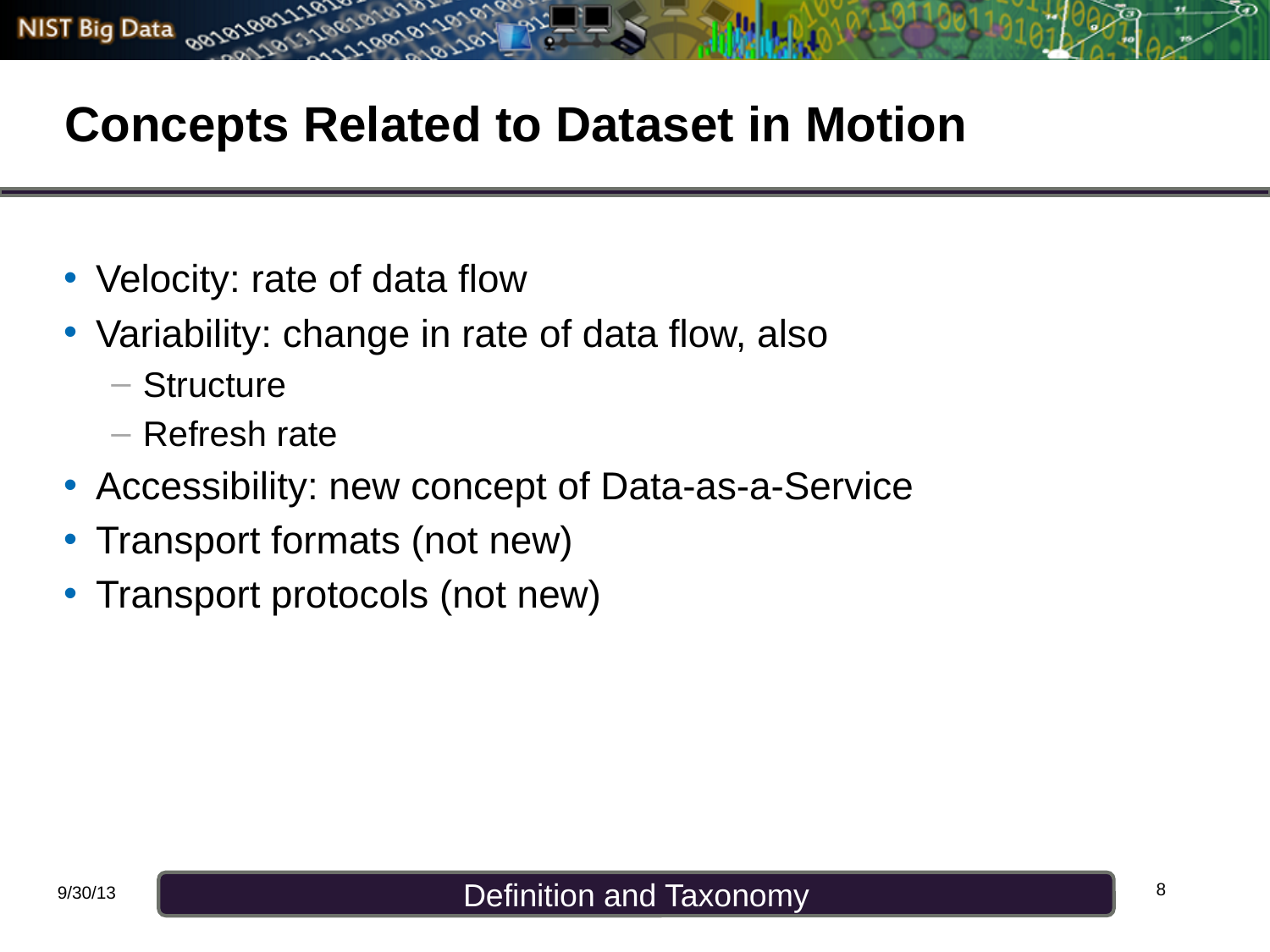

# Concepts Related to Dataset in Motion
Velocity: rate of data flow
Variability: change in rate of data flow, also
Structure
Refresh rate
Accessibility: new concept of Data-as-a-Service
Transport formats (not new)
Transport protocols (not new)
8